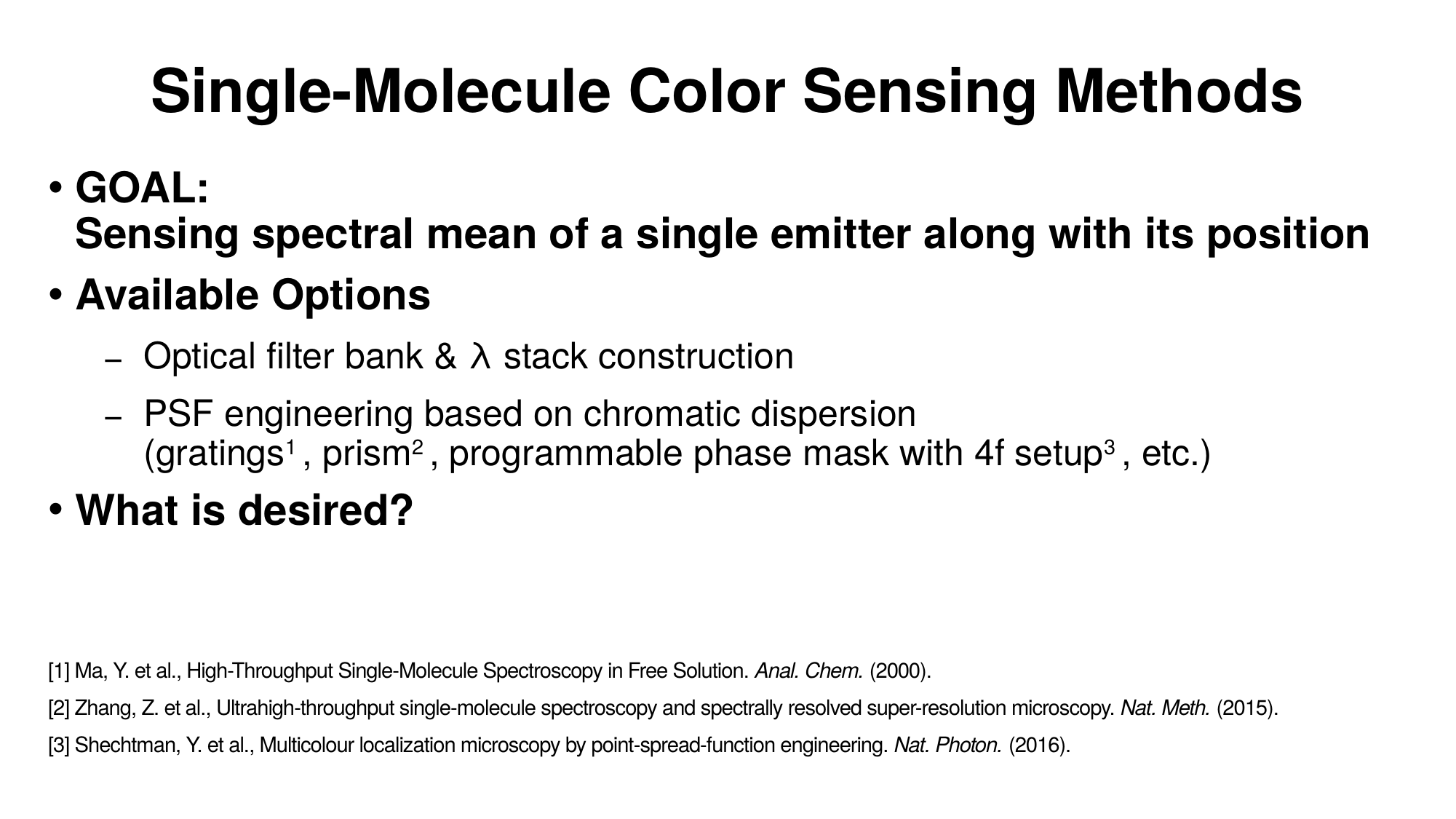

# Single-Molecule Color Sensing Methods
GOAL:
Sensing spectral mean of a single emitter along with its position
Available Options
Optical filter bank & λ stack construction
PSF engineering based on chromatic dispersion
(gratings1 , prism2 , programmable phase mask with 4f setup3 , etc.)
What is desired?

[1] Ma, Y. et al., High-Throughput Single-Molecule Spectroscopy in Free Solution. Anal. Chem. (2000).
[2] Zhang, Z. et al., Ultrahigh-throughput single-molecule spectroscopy and spectrally resolved super-resolution microscopy. Nat. Meth. (2015).
[3] Shechtman, Y. et al., Multicolour localization microscopy by point-spread-function engineering. Nat. Photon. (2016).